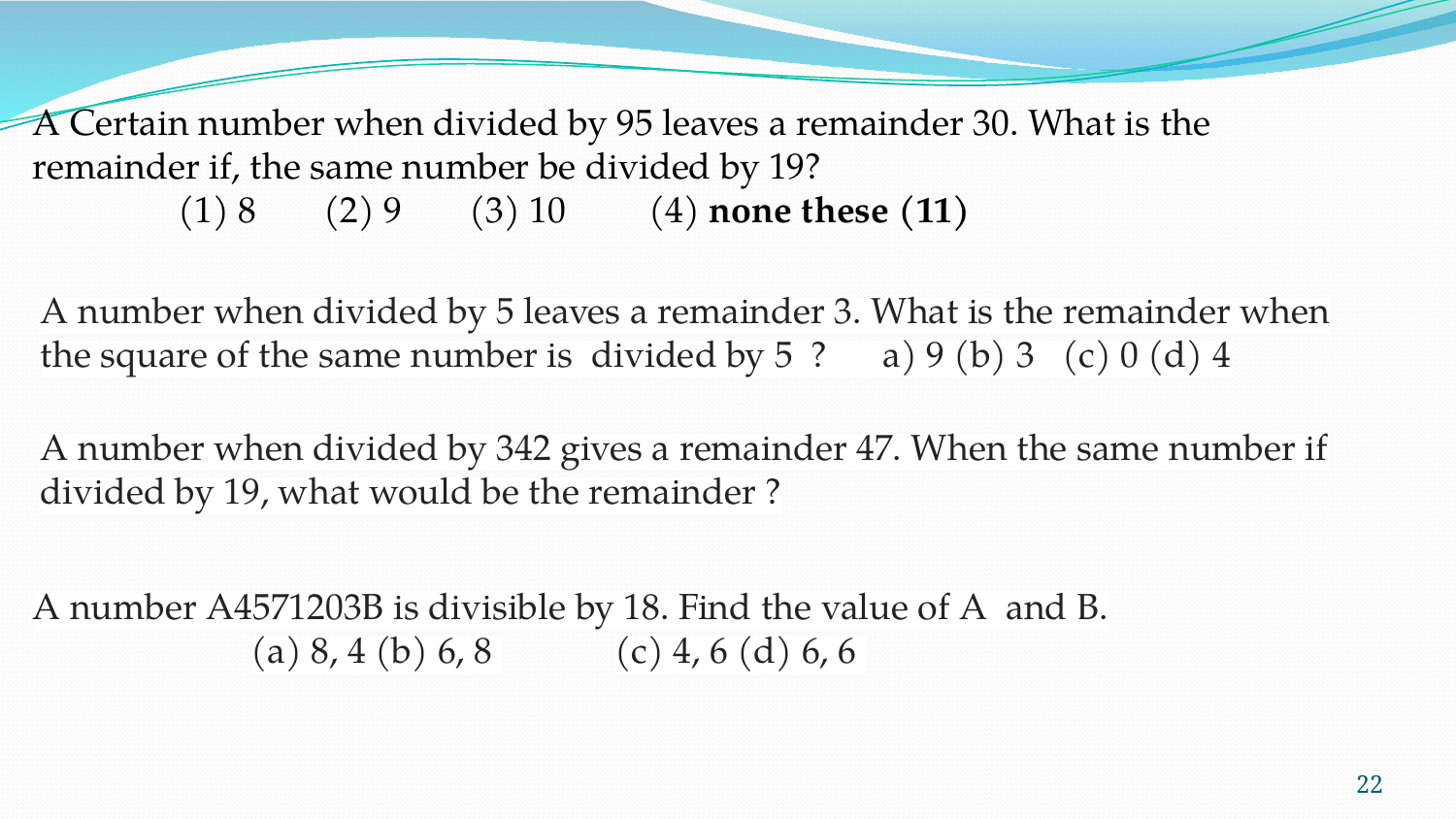

A Certain number when divided by 95 leaves a remainder 30. What is the remainder if, the same number be divided by 19?
	(1) 8	(2) 9	(3) 10         (4) none these (11)
A number when divided by 5 leaves a remainder 3. What is the remainder when the square of the same number is  divided by 5  ?      a) 9 (b) 3   (c) 0 (d) 4

A number when divided by 342 gives a remainder 47. When the same number if divided by 19, what would be the remainder ?
A number A4571203B is divisible by 18. Find the value of A  and B.
(a) 8, 4 (b) 6, 8 	(c) 4, 6 (d) 6, 6

22